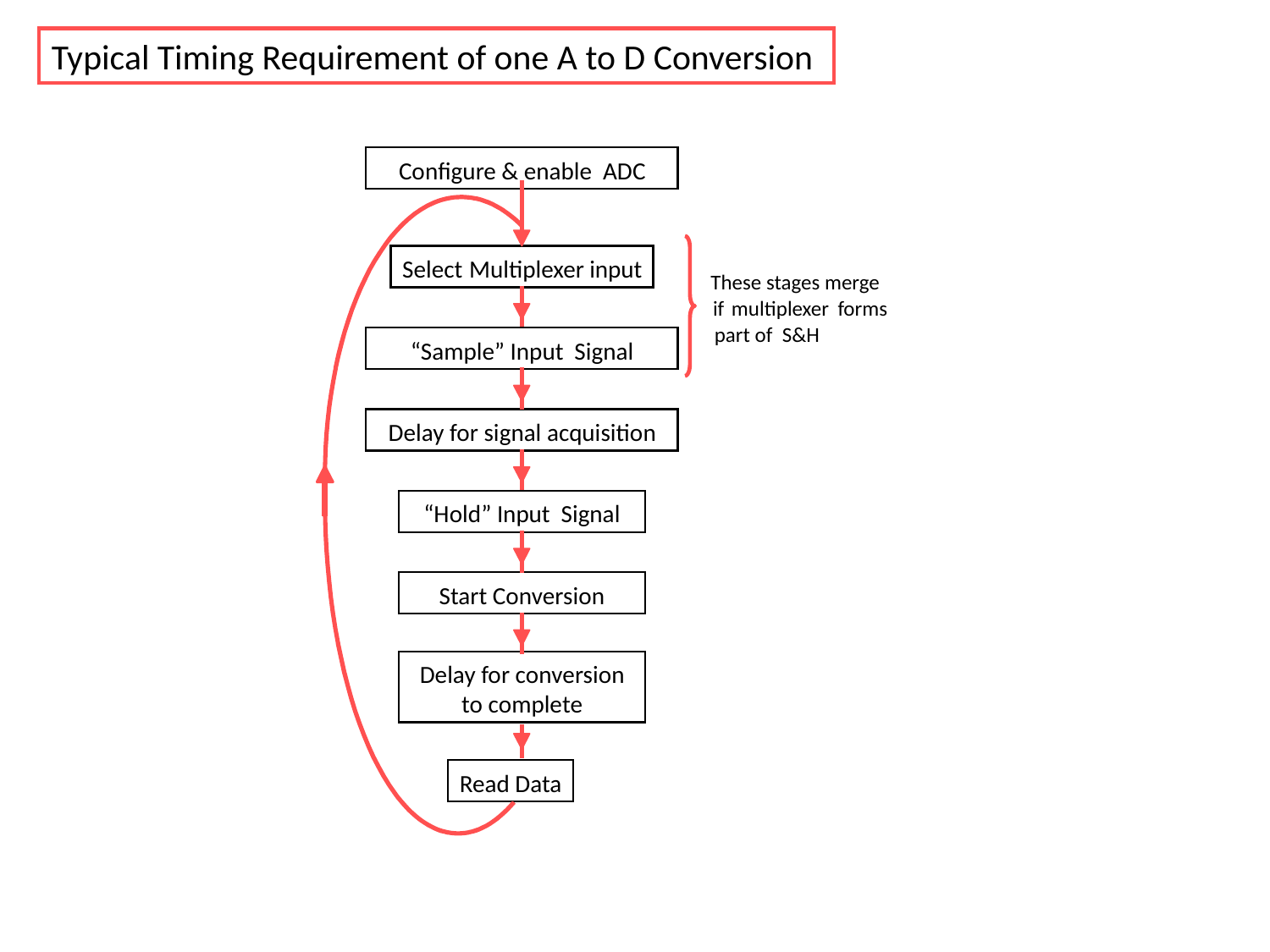

Typical Timing Requirement of one A to D Conversion

Configure & enable  ADC

Select
Multiplexer
 input

These stages merge

if
multiplexer
forms
part of  S&H

“Sample” Input  Signal

Delay for signal acquisition

“Hold” Input  Signal

Start Conversion

Delay for conversion
to complete

Read Data